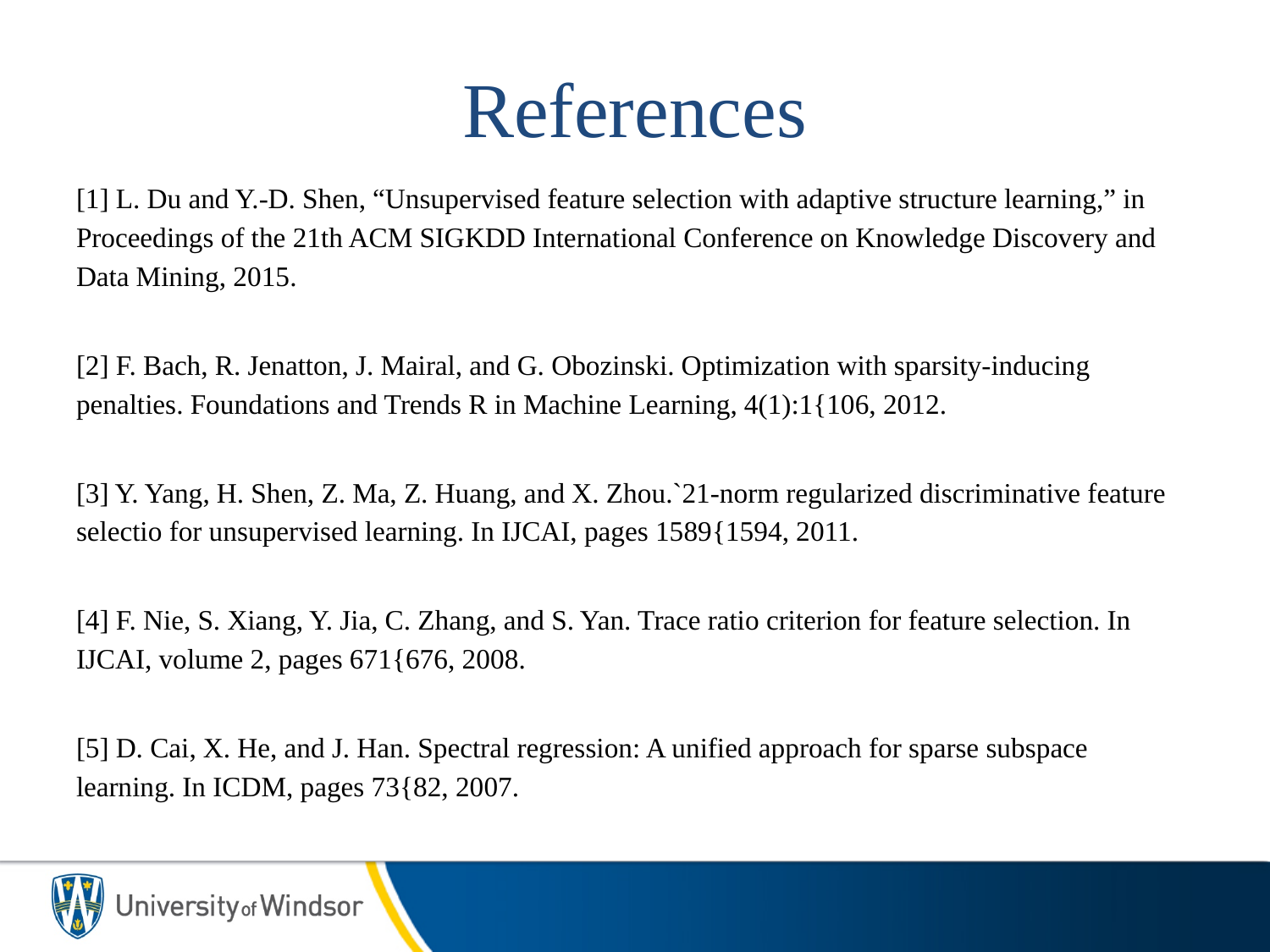

# References
[1] L. Du and Y.-D. Shen, “Unsupervised feature selection with adaptive structure learning,” in Proceedings of the 21th ACM SIGKDD International Conference on Knowledge Discovery and Data Mining, 2015.

[2] F. Bach, R. Jenatton, J. Mairal, and G. Obozinski. Optimization with sparsity-inducing penalties. Foundations and Trends R in Machine Learning, 4(1):1{106, 2012.

[3] Y. Yang, H. Shen, Z. Ma, Z. Huang, and X. Zhou.`21-norm regularized discriminative feature selectio for unsupervised learning. In IJCAI, pages 1589{1594, 2011.

[4] F. Nie, S. Xiang, Y. Jia, C. Zhang, and S. Yan. Trace ratio criterion for feature selection. In IJCAI, volume 2, pages 671{676, 2008.

[5] D. Cai, X. He, and J. Han. Spectral regression: A unified approach for sparse subspace learning. In ICDM, pages 73{82, 2007.